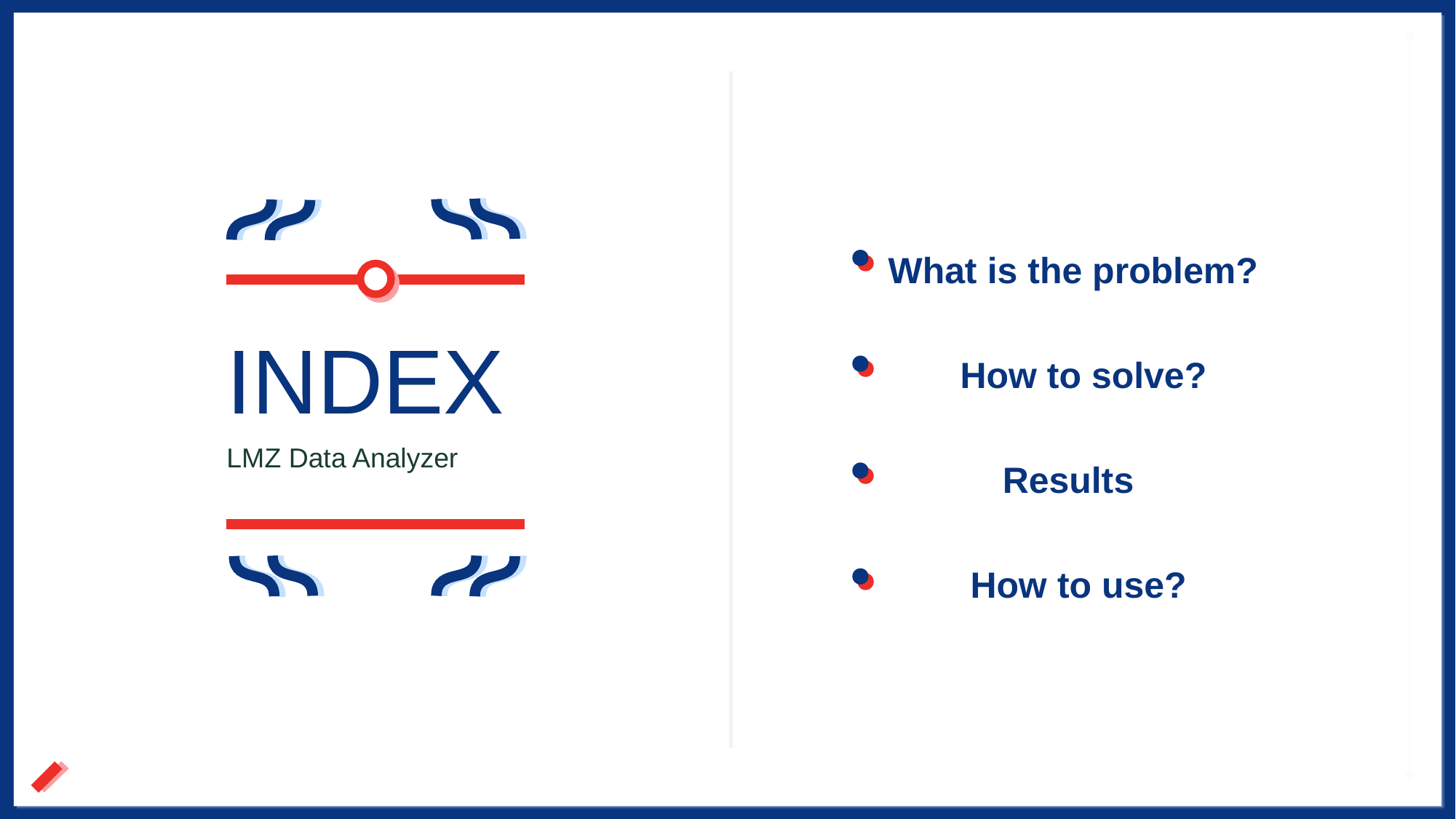

What is the problem?

   How to solve?

Results

  How to use?

INDEX

LMZ Data Analyzer